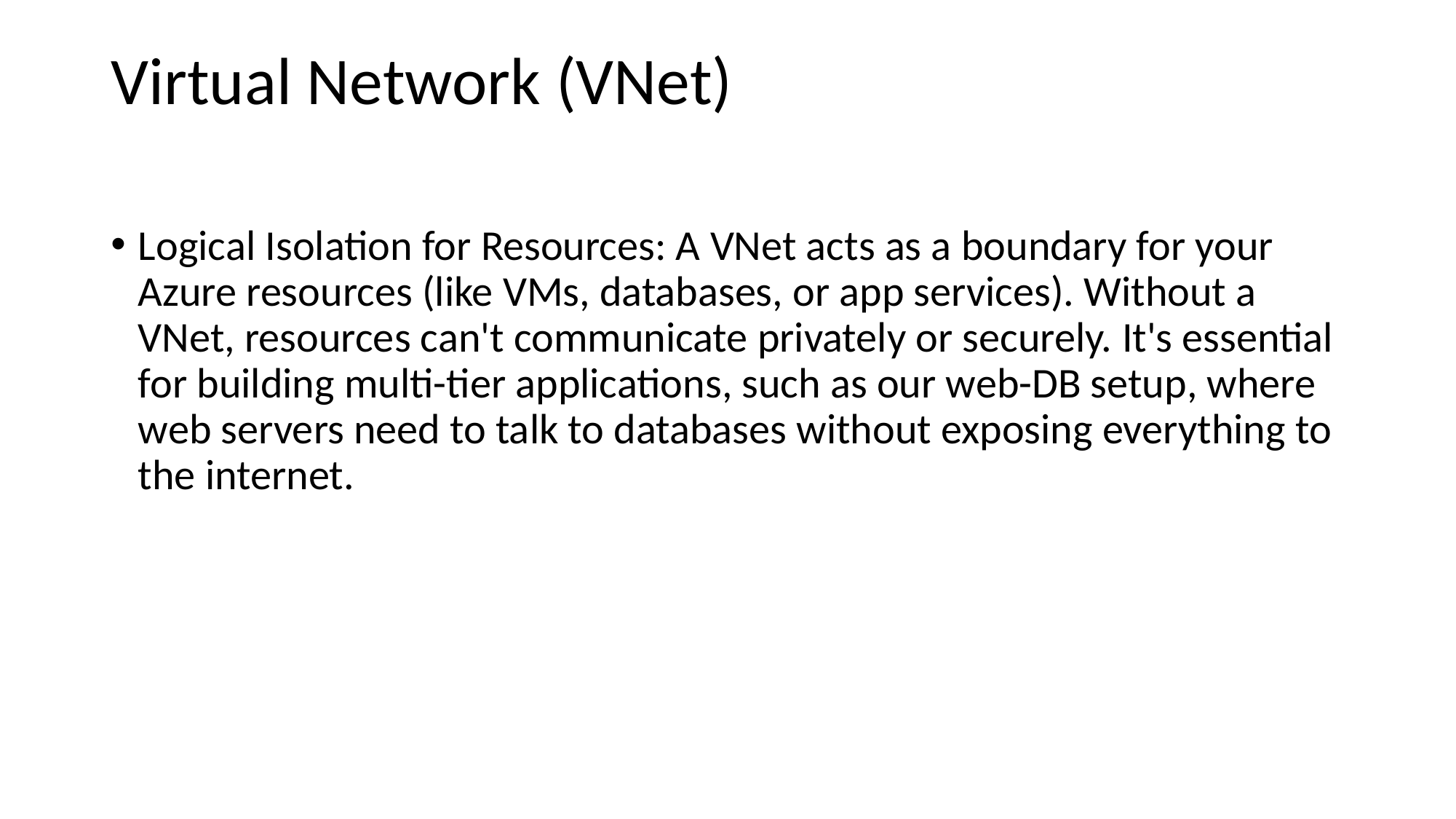

# Virtual Network (VNet)
Logical Isolation for Resources: A VNet acts as a boundary for your Azure resources (like VMs, databases, or app services). Without a VNet, resources can't communicate privately or securely. It's essential for building multi-tier applications, such as our web-DB setup, where web servers need to talk to databases without exposing everything to the internet.